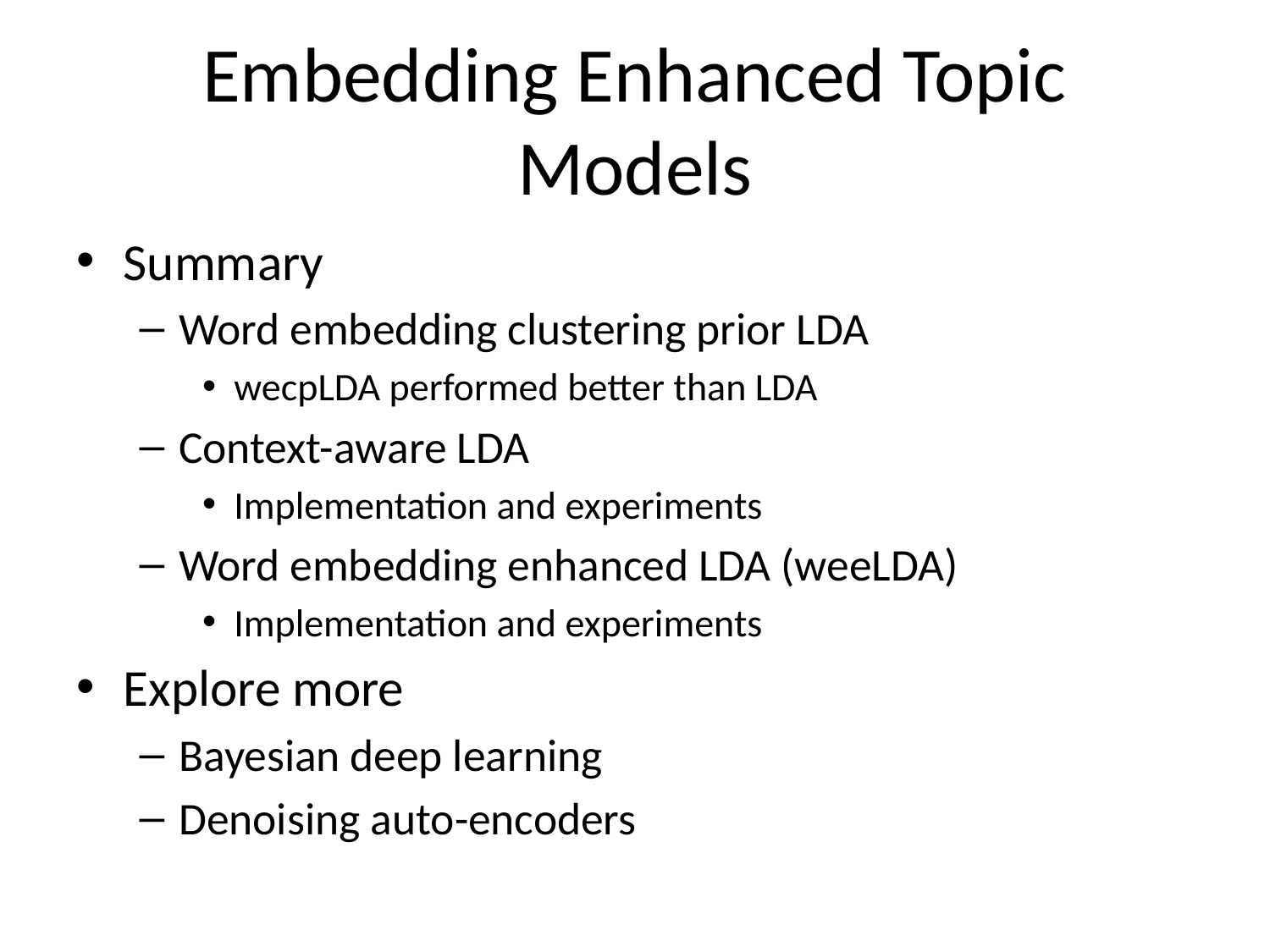

# Embedding Enhanced Topic Models
Summary
Word embedding clustering prior LDA
wecpLDA performed better than LDA
Context-aware LDA
Implementation and experiments
Word embedding enhanced LDA (weeLDA)
Implementation and experiments
Explore more
Bayesian deep learning
Denoising auto-encoders